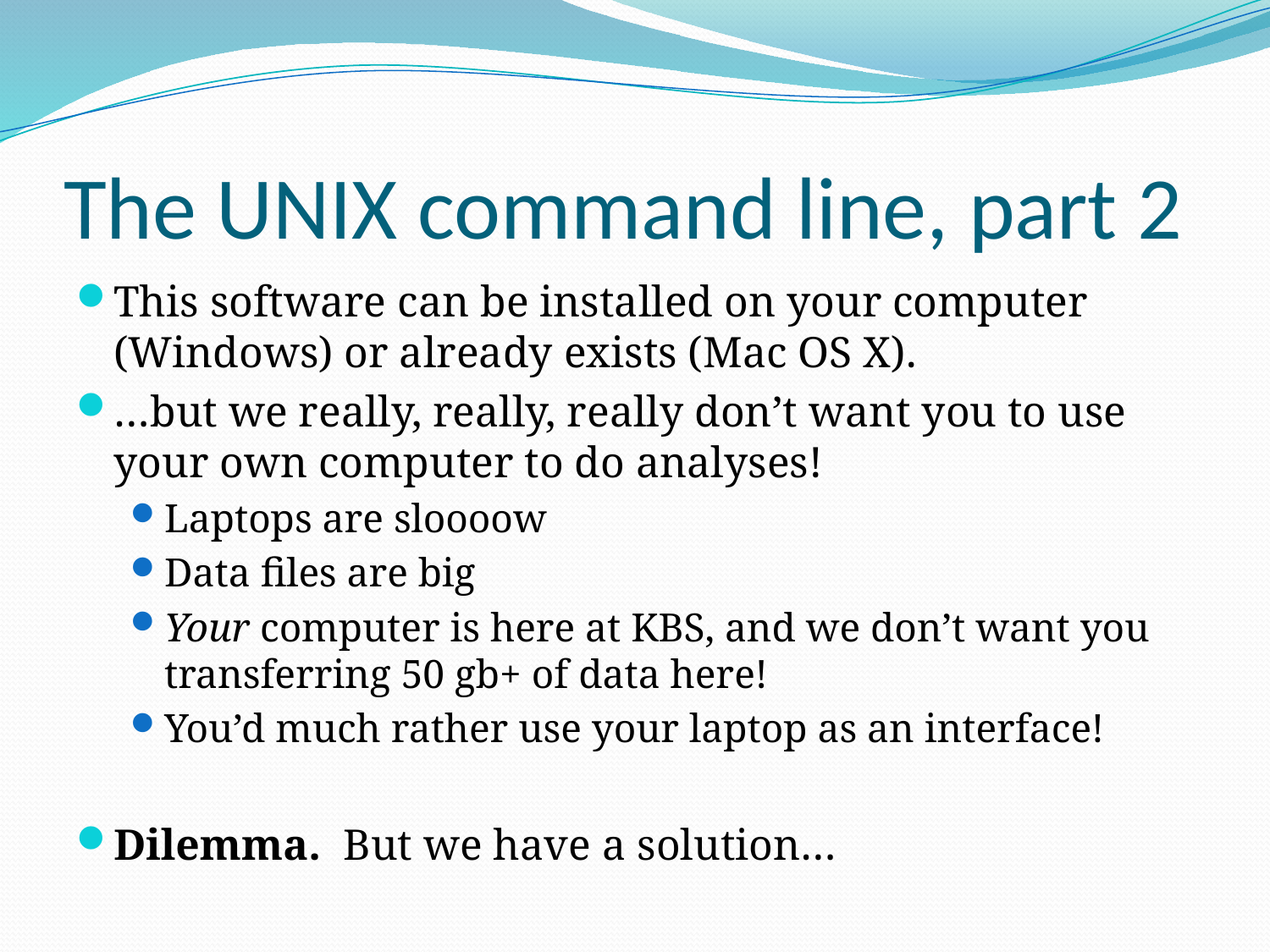

# The UNIX command line, part 2
This software can be installed on your computer (Windows) or already exists (Mac OS X).
…but we really, really, really don’t want you to use your own computer to do analyses!
Laptops are sloooow
Data files are big
Your computer is here at KBS, and we don’t want you transferring 50 gb+ of data here!
You’d much rather use your laptop as an interface!

Dilemma.  But we have a solution…